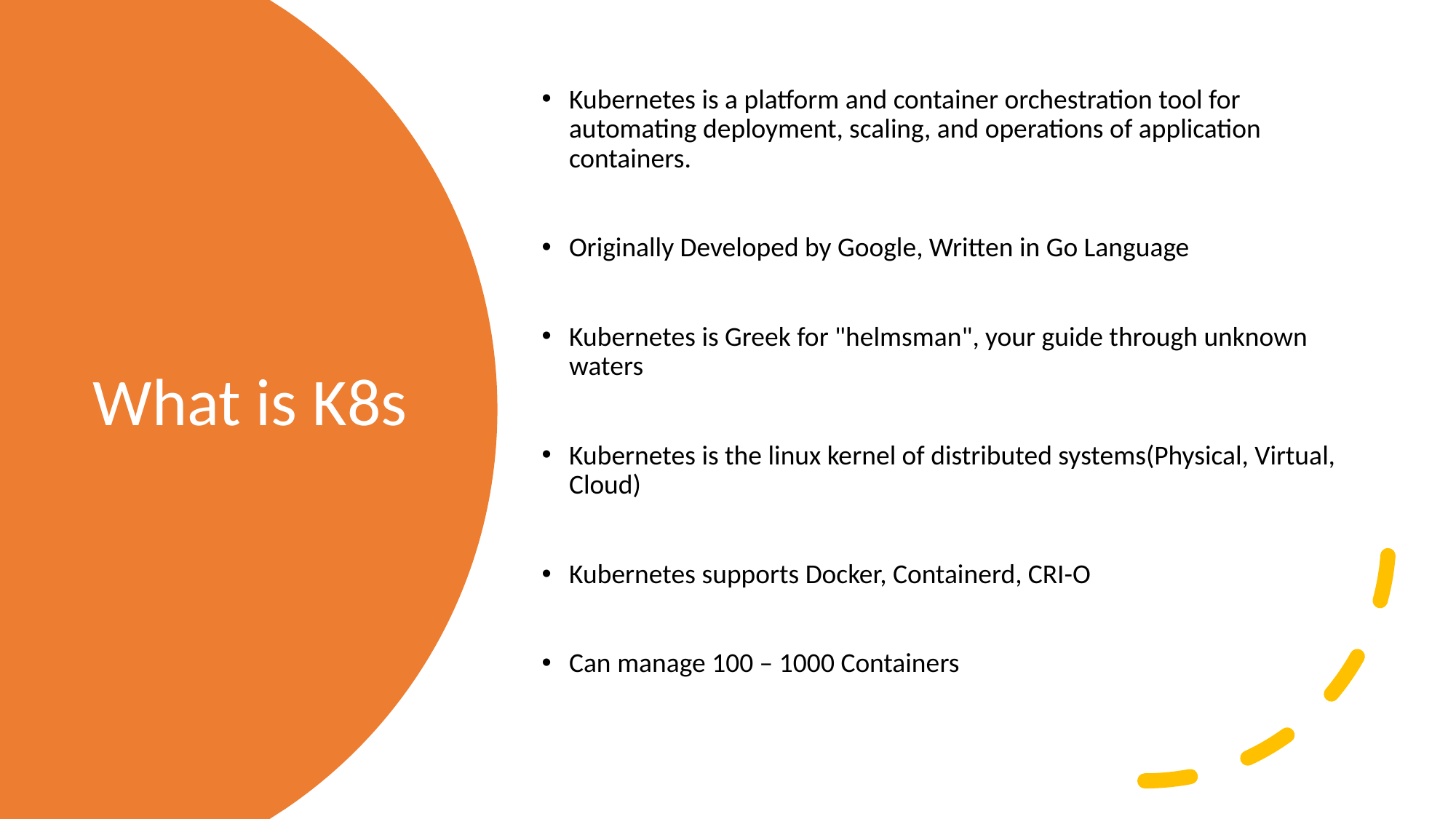

Kubernetes is a platform and container orchestration tool for automating deployment, scaling, and operations of application containers.

Originally Developed by Google, Written in Go Language

Kubernetes is Greek for "helmsman", your guide through unknown waters

Kubernetes is the linux kernel of distributed systems(Physical, Virtual, Cloud)

Kubernetes supports Docker, Containerd, CRI-O

Can manage 100 – 1000 Containers

# What is K8s